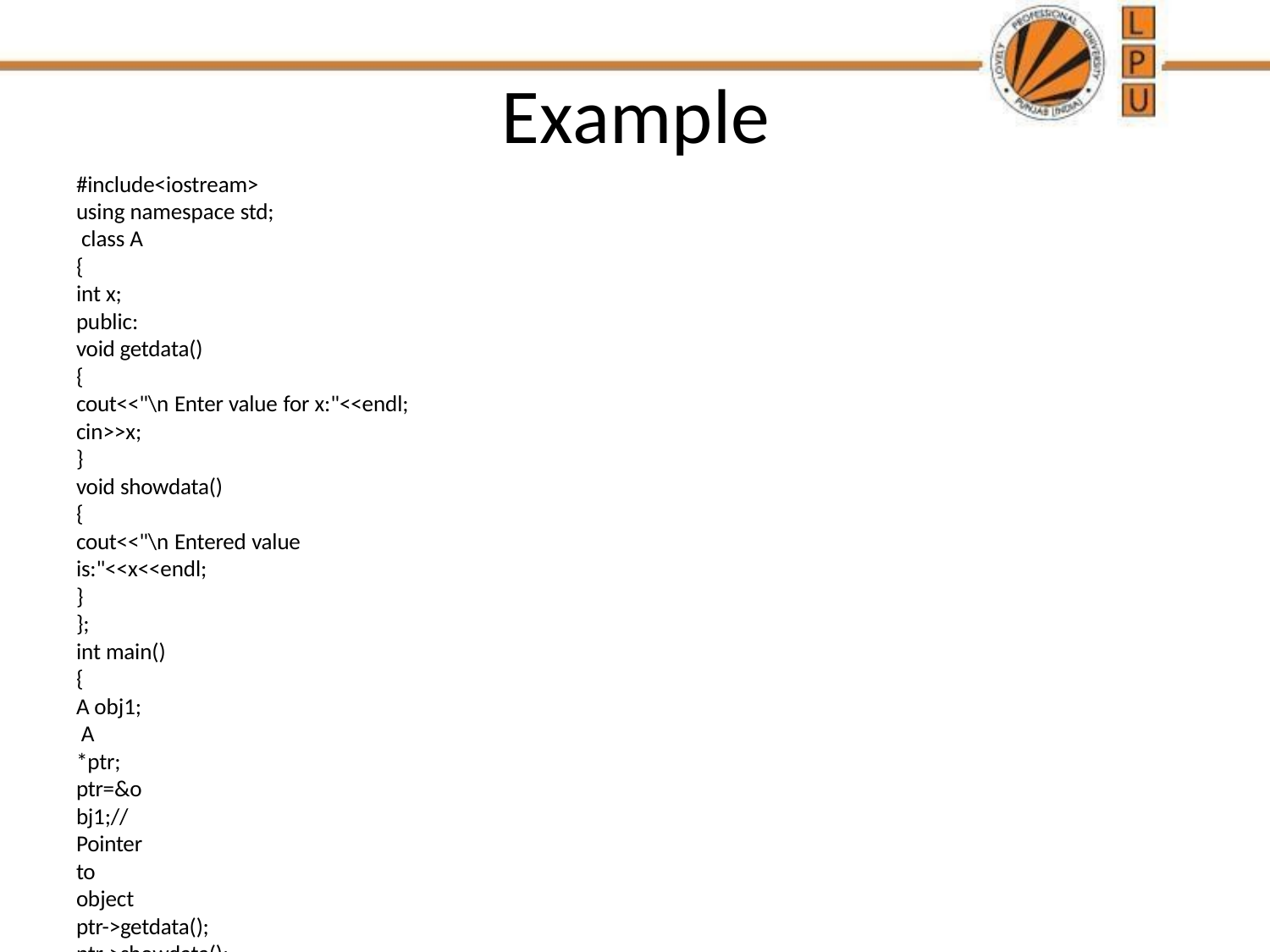

# Example
#include<iostream>  using namespace std;  class A
{
int x;
public:
void getdata()
{
cout<<"\n Enter value for x:"<<endl;  cin>>x;
}
void showdata()
{
cout<<"\n Entered value is:"<<x<<endl;
}
};
int main()
{
A obj1;  A *ptr;
ptr=&obj1;//Pointer to object
ptr->getdata();  ptr->showdata();  (*ptr).getdata();
(*ptr).showdata();
}